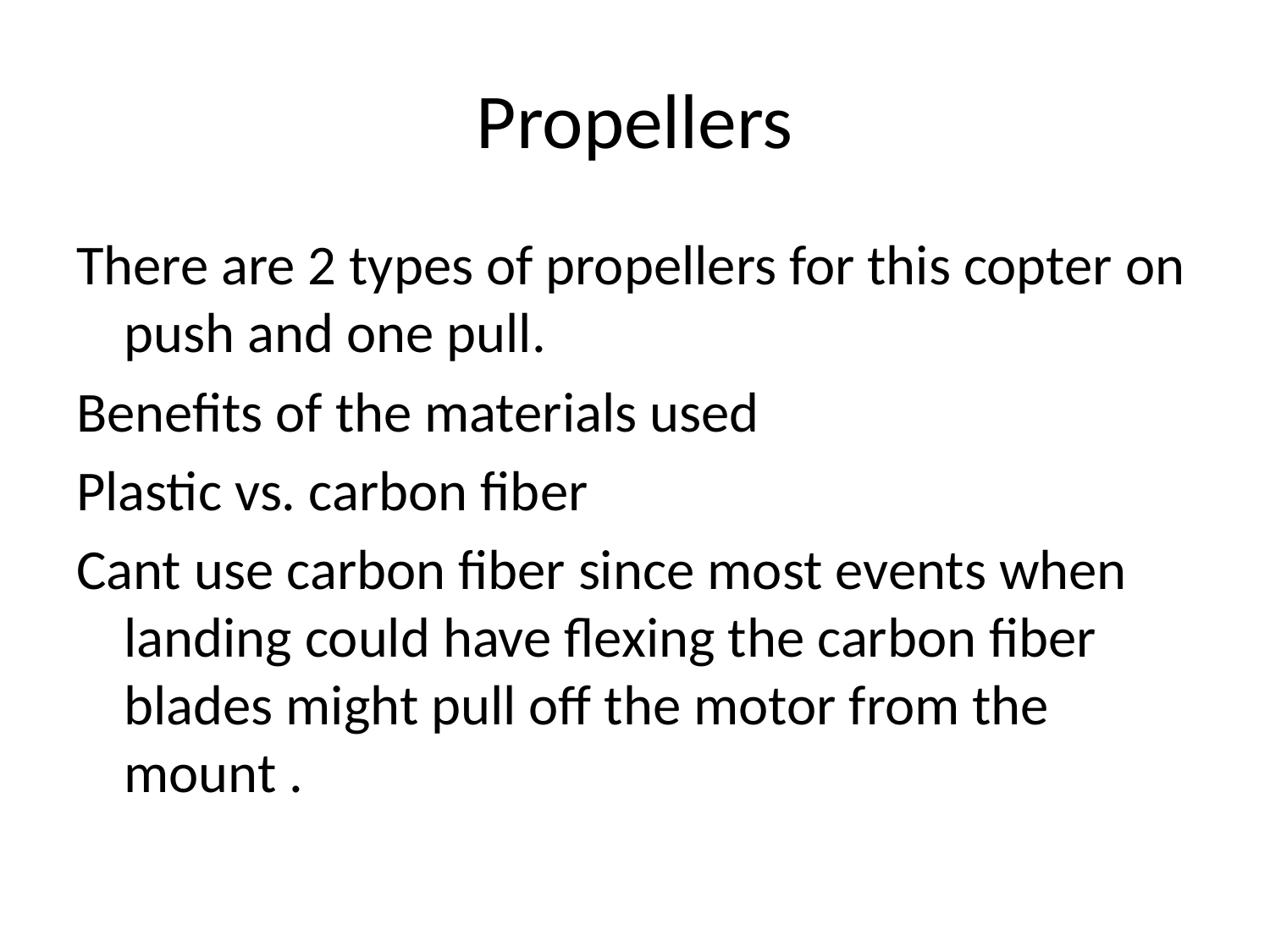

# Propellers
There are 2 types of propellers for this copter on push and one pull.
Benefits of the materials used
Plastic vs. carbon fiber
Cant use carbon fiber since most events when landing could have flexing the carbon fiber blades might pull off the motor from the mount .